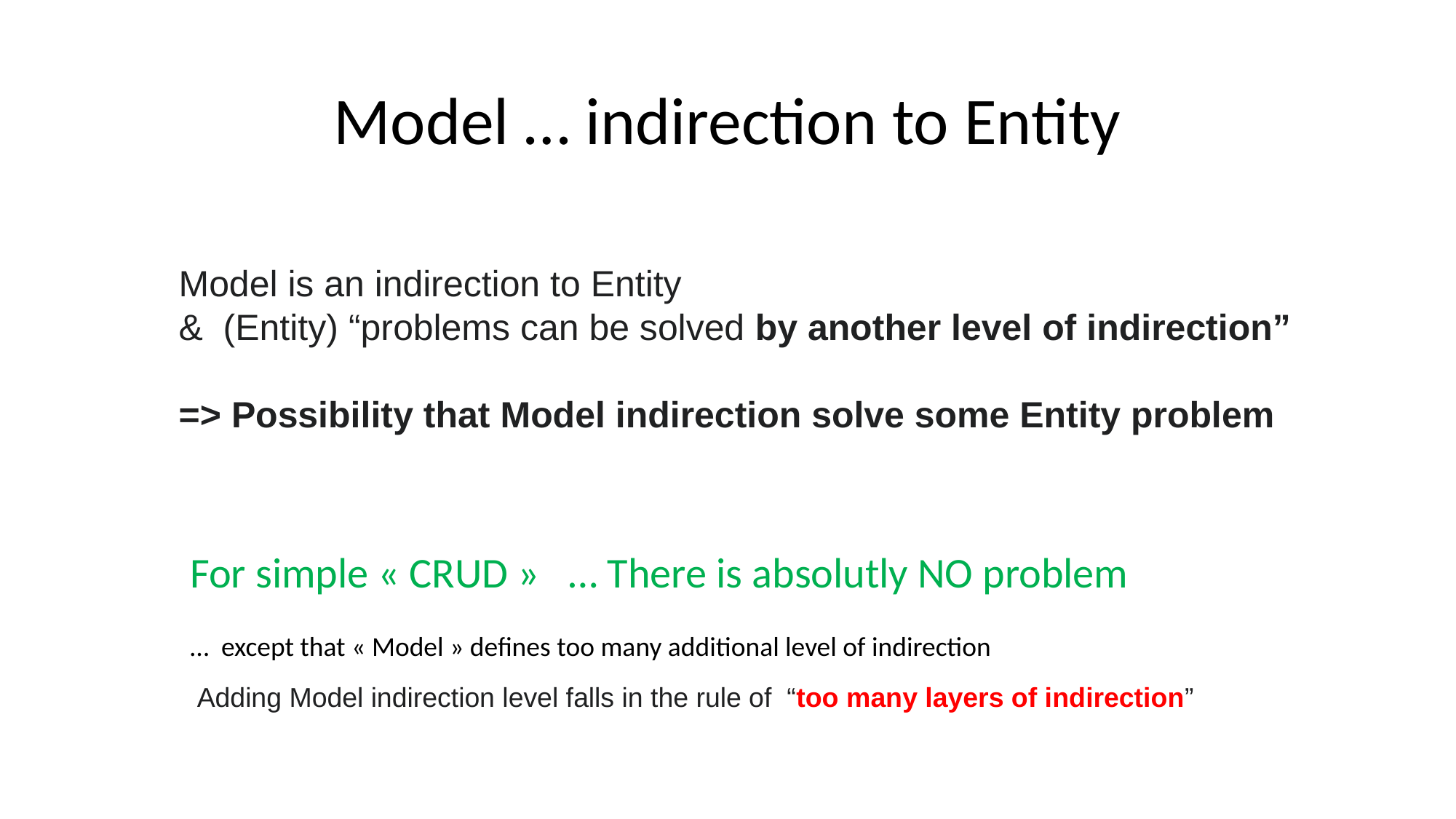

# Model … indirection to Entity
Model is an indirection to Entity
&  (Entity) “problems can be solved by another level of indirection”

=> Possibility that Model indirection solve some Entity problem
For simple « CRUD »   … There is absolutly NO problem

…  except that « Model » defines too many additional level of indirection
Adding Model indirection level falls in the rule of  “too many layers of indirection”